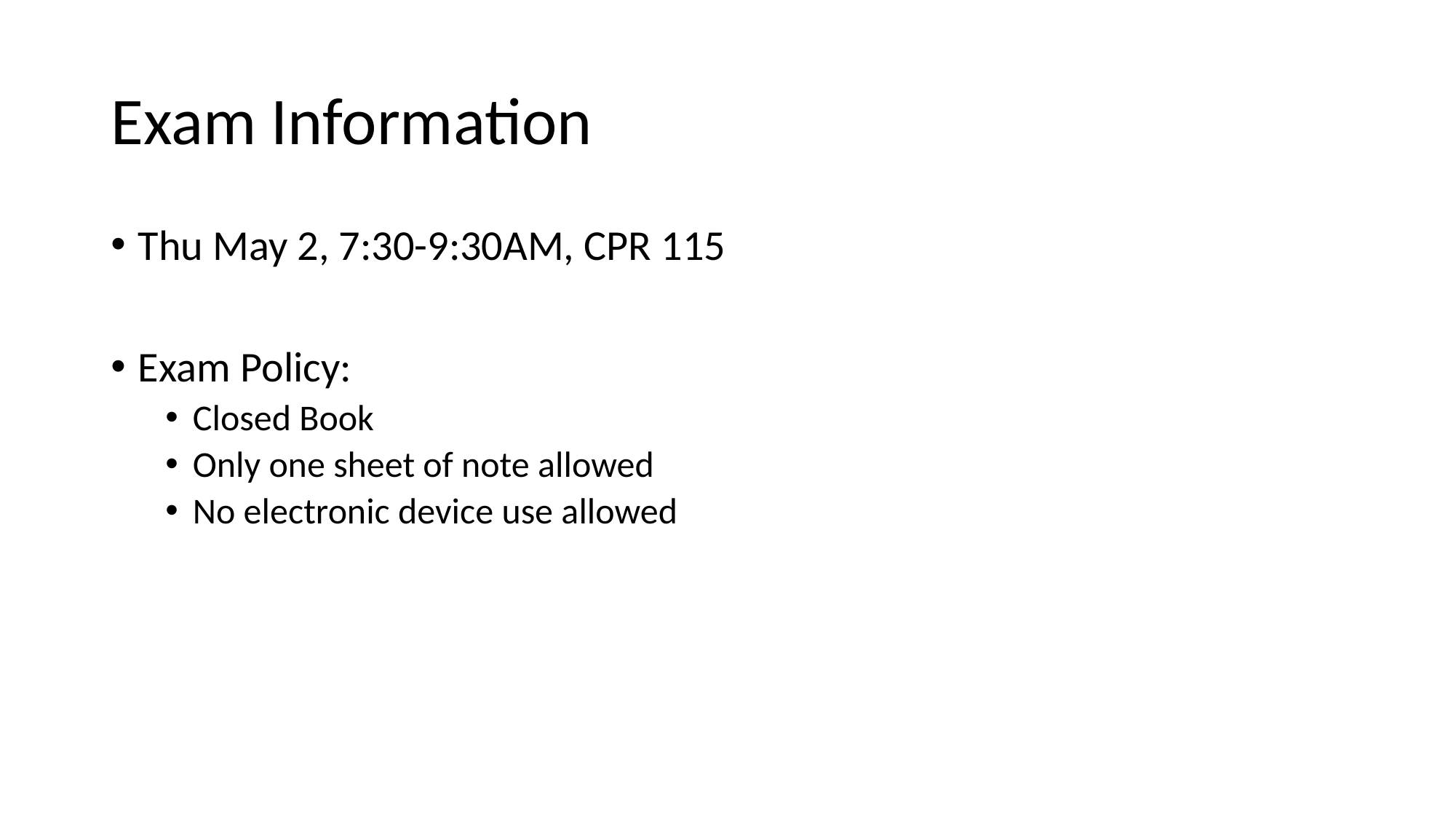

# Exam Information
Thu May 2, 7:30-9:30AM, CPR 115

Exam Policy:
Closed Book
Only one sheet of note allowed
No electronic device use allowed